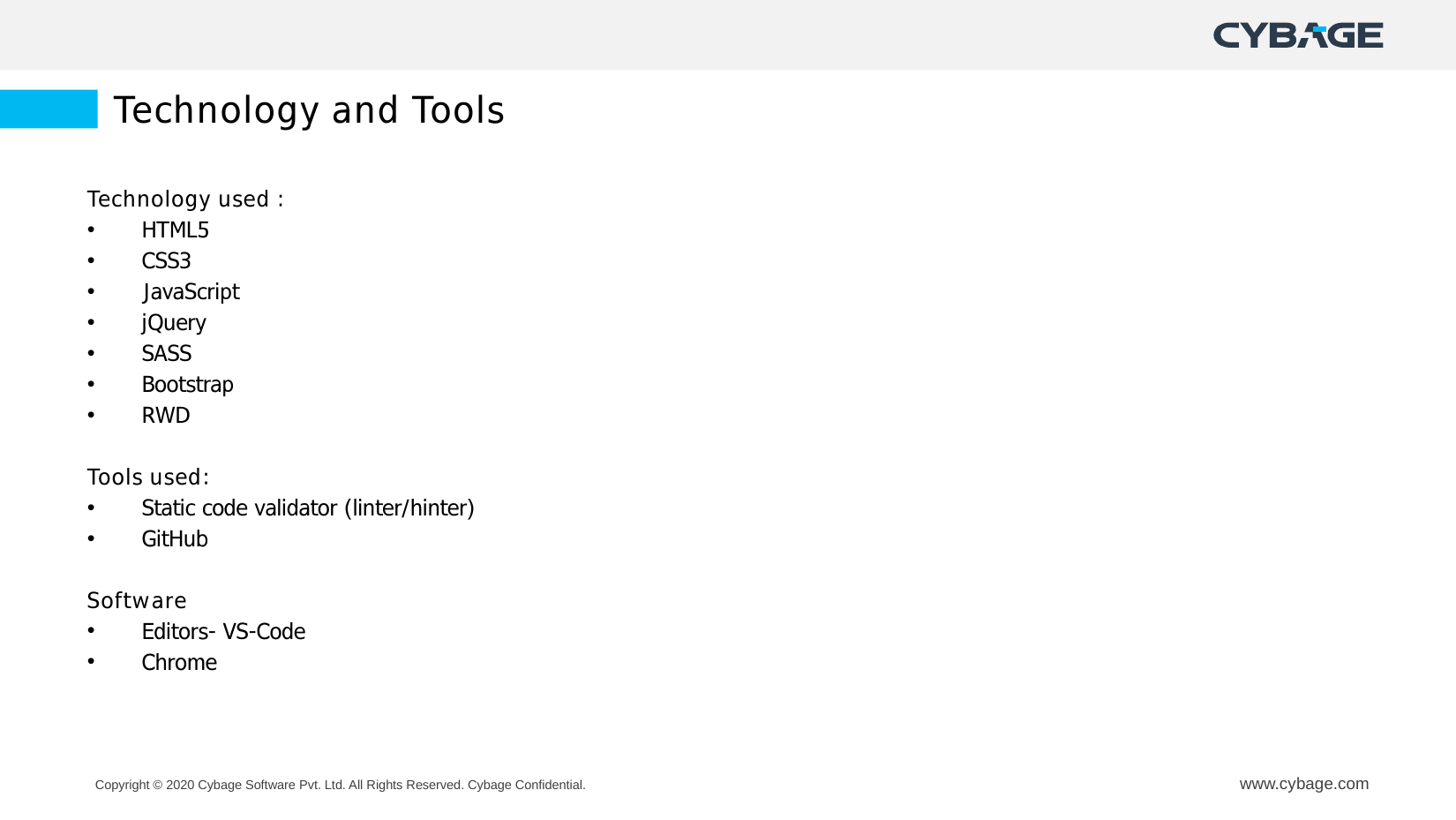

# Technology and Tools
Technology used :
HTML5
CSS3
JavaScript
jQuery
SASS
Bootstrap
RWD

Tools used:
Static code validator (linter/hinter)
GitHub

Software
Editors- VS-Code
Chrome